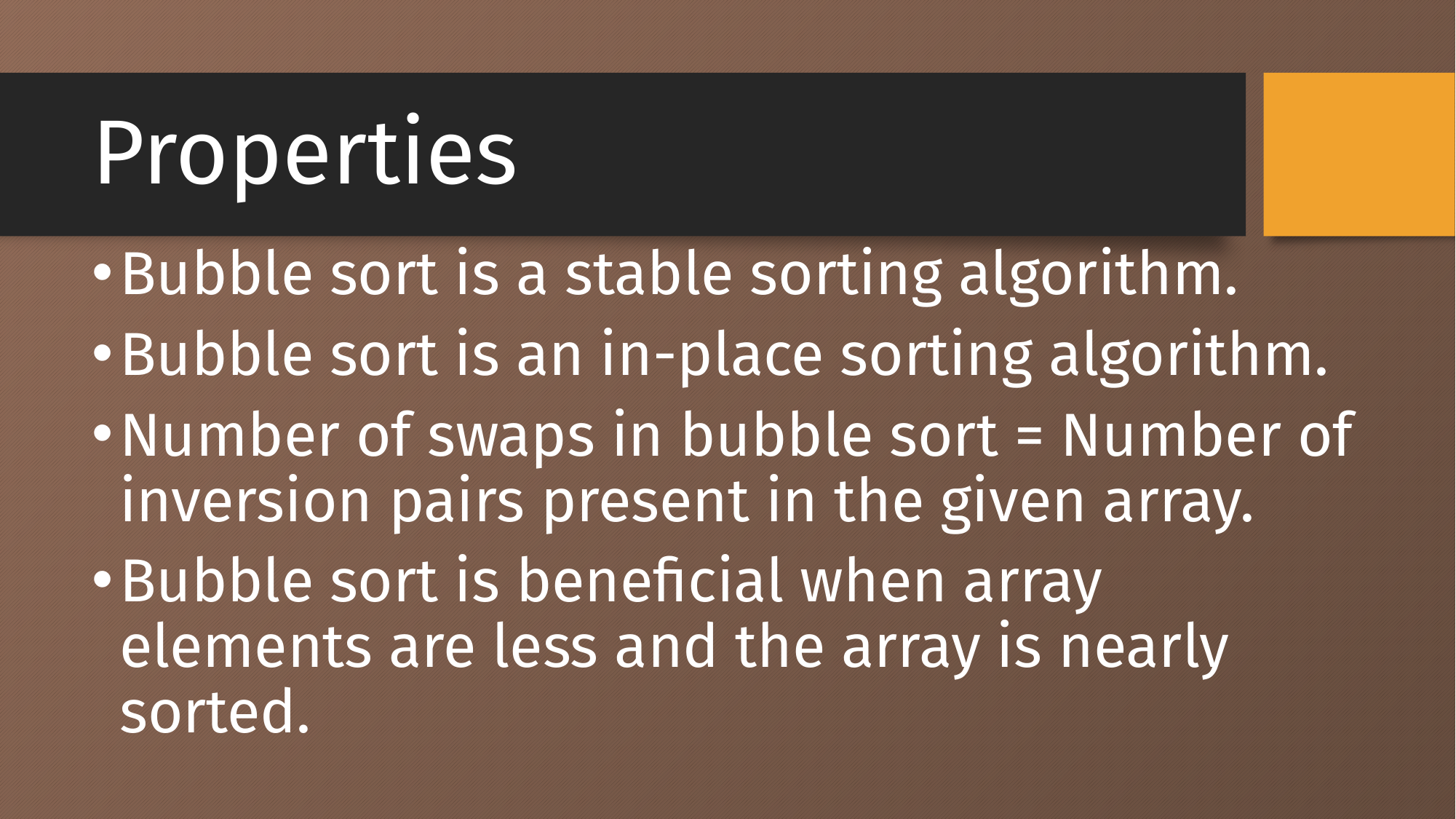

# Properties
Bubble sort is a stable sorting algorithm.
Bubble sort is an in-place sorting algorithm.
Number of swaps in bubble sort = Number of inversion pairs present in the given array.
Bubble sort is beneficial when array elements are less and the array is nearly sorted.